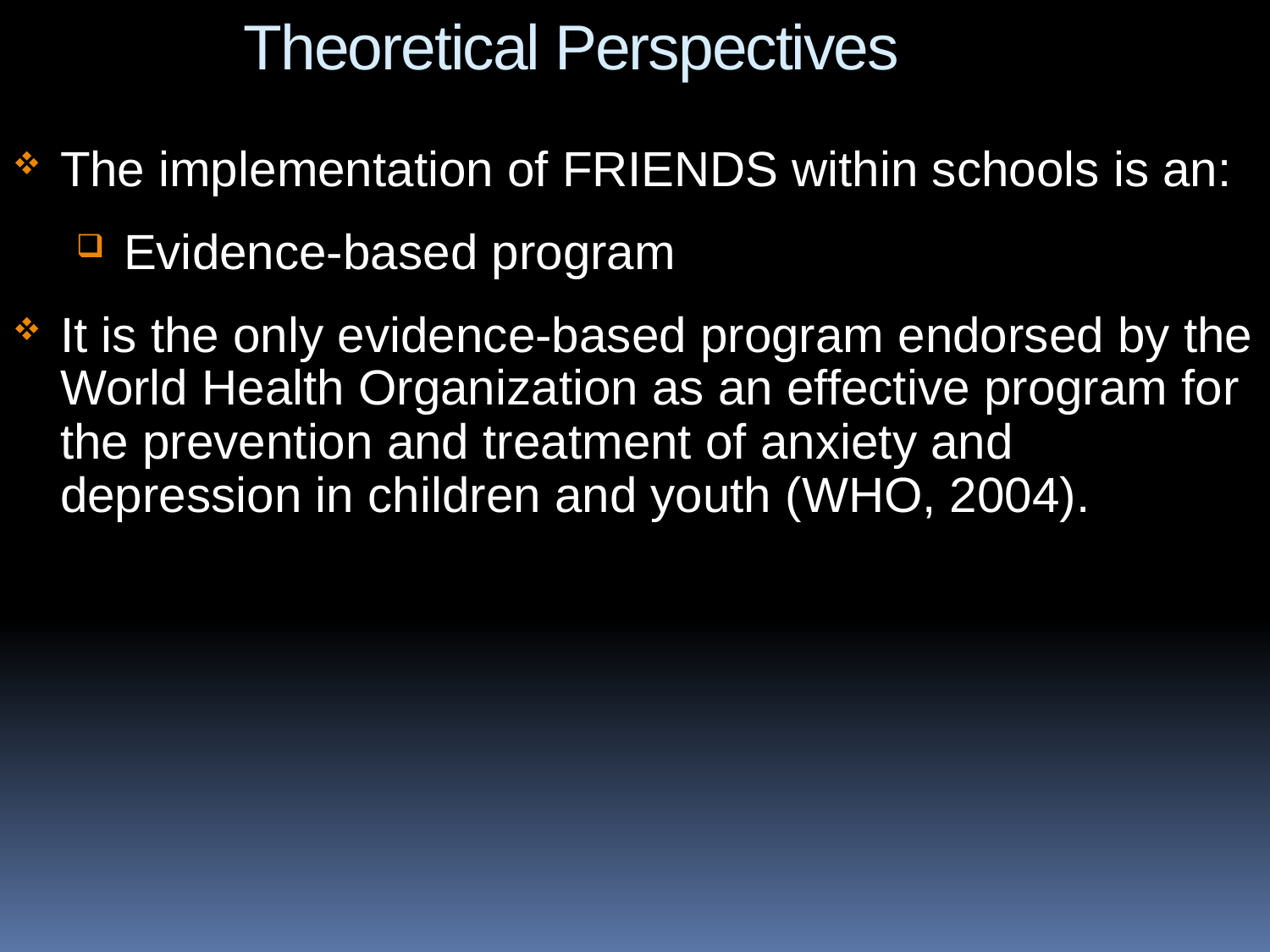

Theoretical Perspectives
The implementation of FRIENDS within schools is an:
Evidence-based program
It is the only evidence-based program endorsed by the World Health Organization as an effective program for the prevention and treatment of anxiety and depression in children and youth (WHO, 2004).